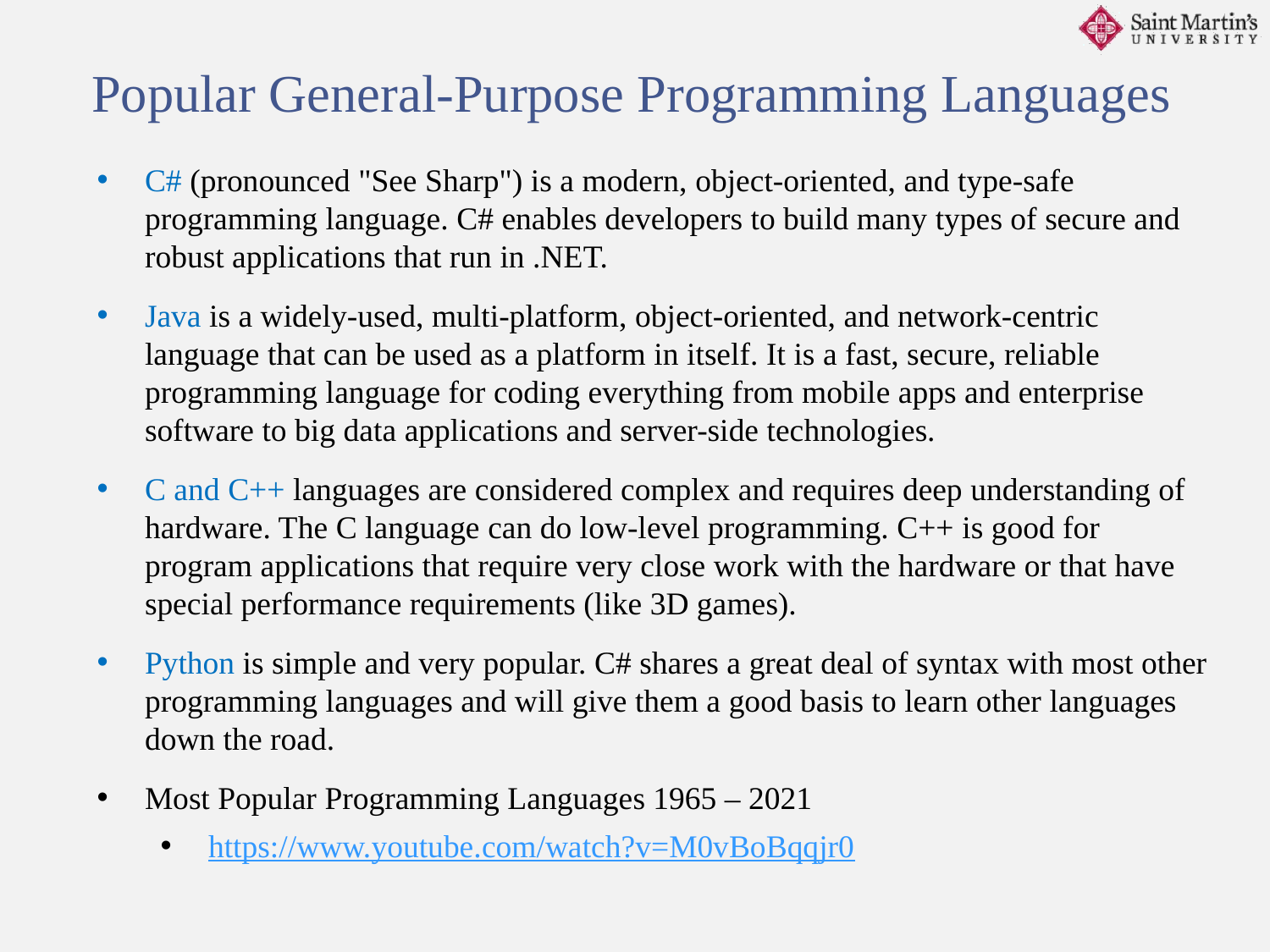

Popular General-Purpose Programming Languages
C# (pronounced "See Sharp") is a modern, object-oriented, and type-safe programming language. C# enables developers to build many types of secure and robust applications that run in .NET.
Java is a widely-used, multi-platform, object-oriented, and network-centric language that can be used as a platform in itself. It is a fast, secure, reliable programming language for coding everything from mobile apps and enterprise software to big data applications and server-side technologies.
C and C++ languages are considered complex and requires deep understanding of hardware. The C language can do low-level programming. C++ is good for program applications that require very close work with the hardware or that have special performance requirements (like 3D games).
Python is simple and very popular. C# shares a great deal of syntax with most other programming languages and will give them a good basis to learn other languages down the road.
Most Popular Programming Languages 1965 – 2021
https://www.youtube.com/watch?v=M0vBoBqqjr0